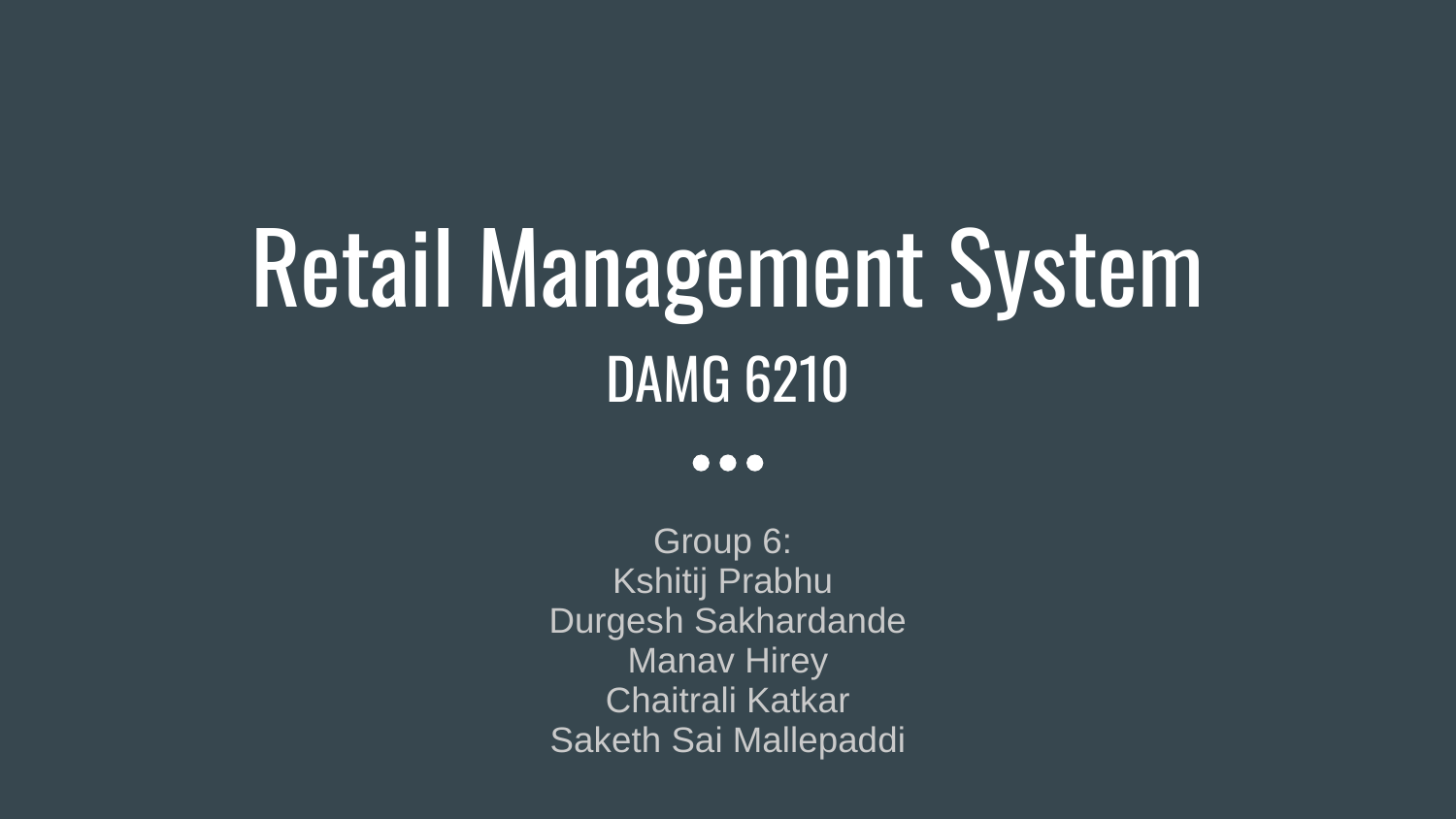

# Retail Management System
DAMG 6210
Group 6:
Kshitij Prabhu
Durgesh Sakhardande
Manav Hirey
Chaitrali Katkar
Saketh Sai Mallepaddi